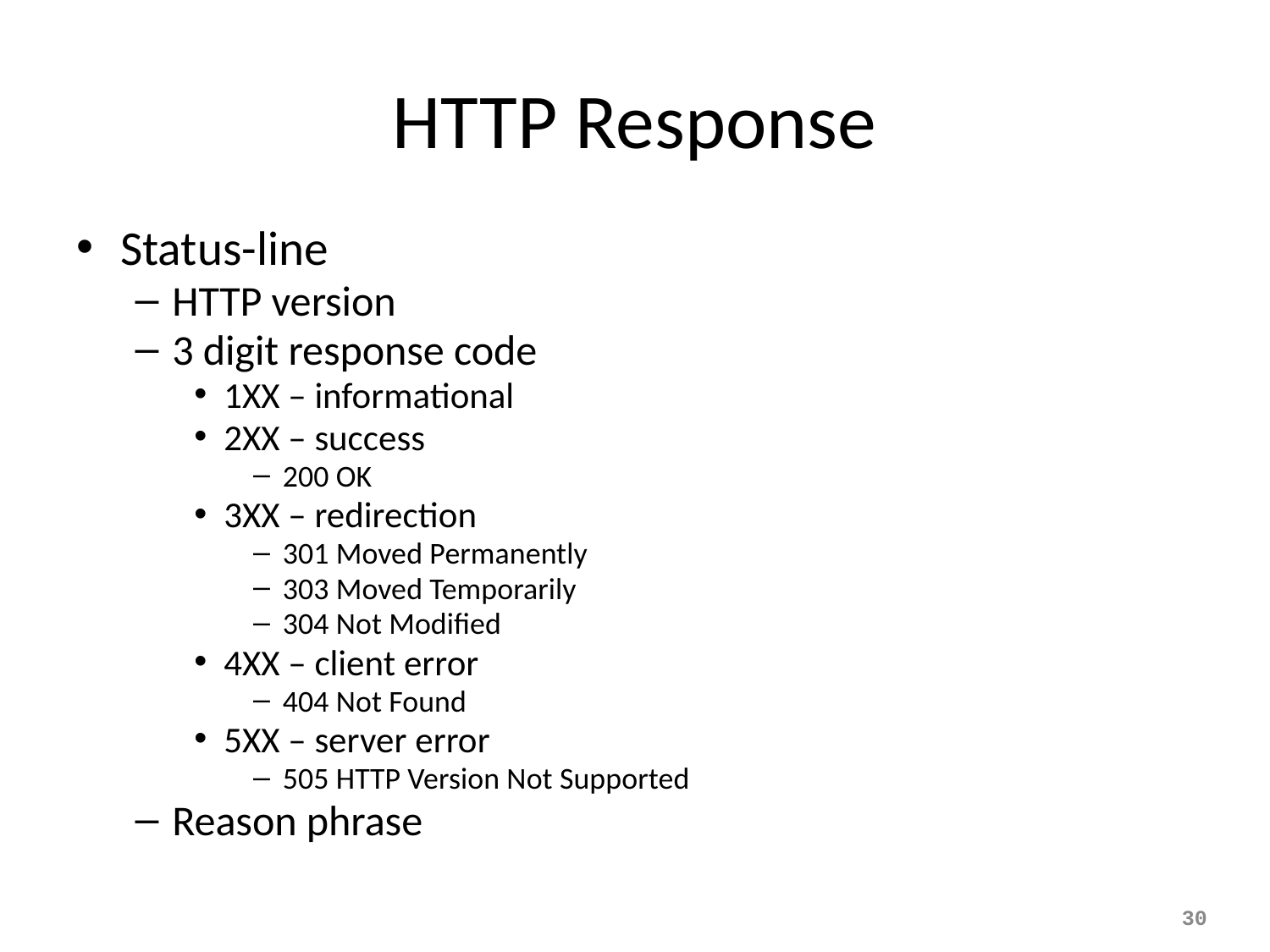

# HTTP Response
Status-line
HTTP version
3 digit response code
1XX – informational
2XX – success
200 OK
3XX – redirection
301 Moved Permanently
303 Moved Temporarily
304 Not Modified
4XX – client error
404 Not Found
5XX – server error
505 HTTP Version Not Supported
Reason phrase
30